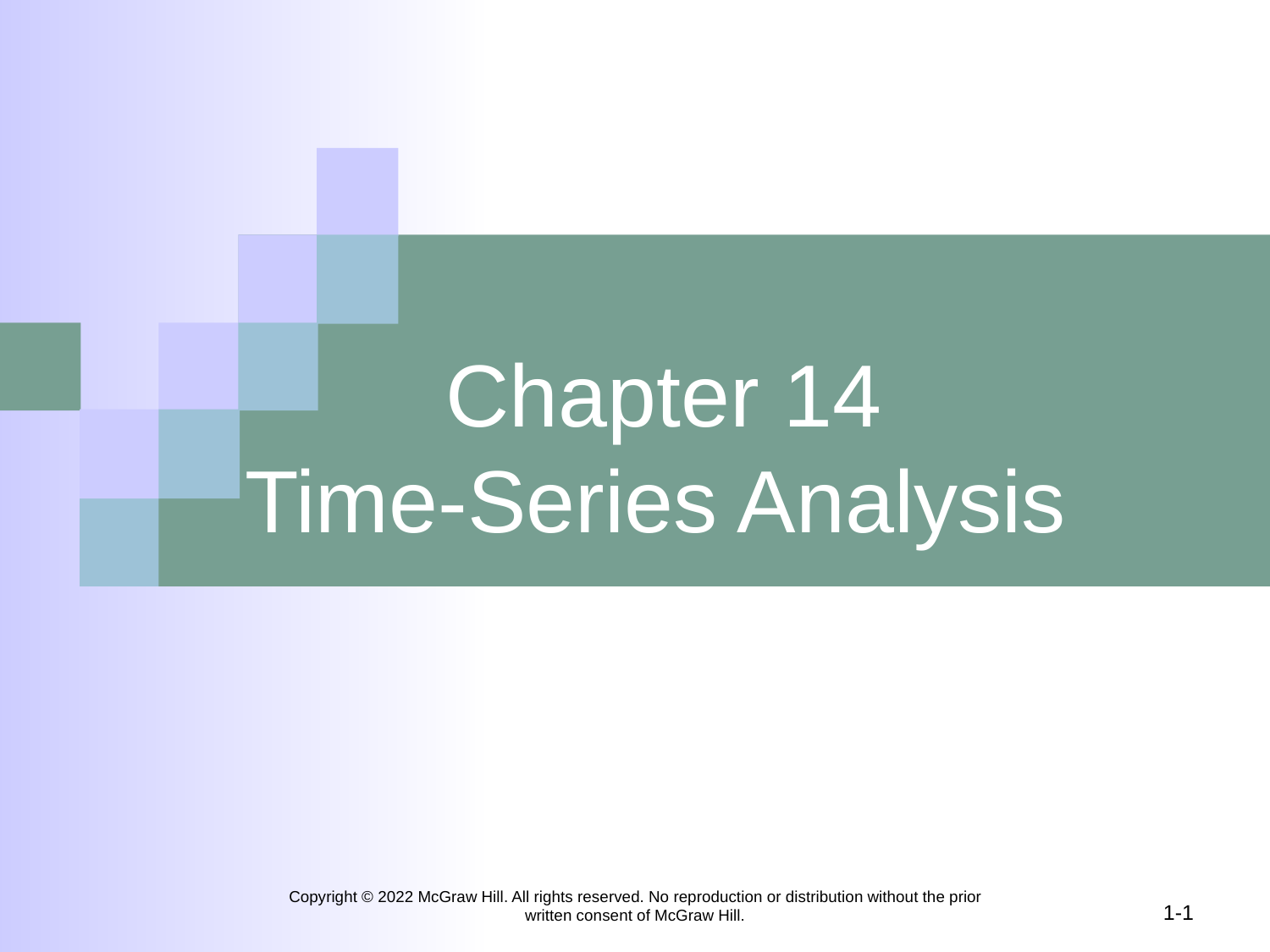

# Chapter 14 Time-Series Analysis
Copyright © 2022 McGraw Hill. All rights reserved. No reproduction or distribution without the prior written consent of McGraw Hill.

1-1